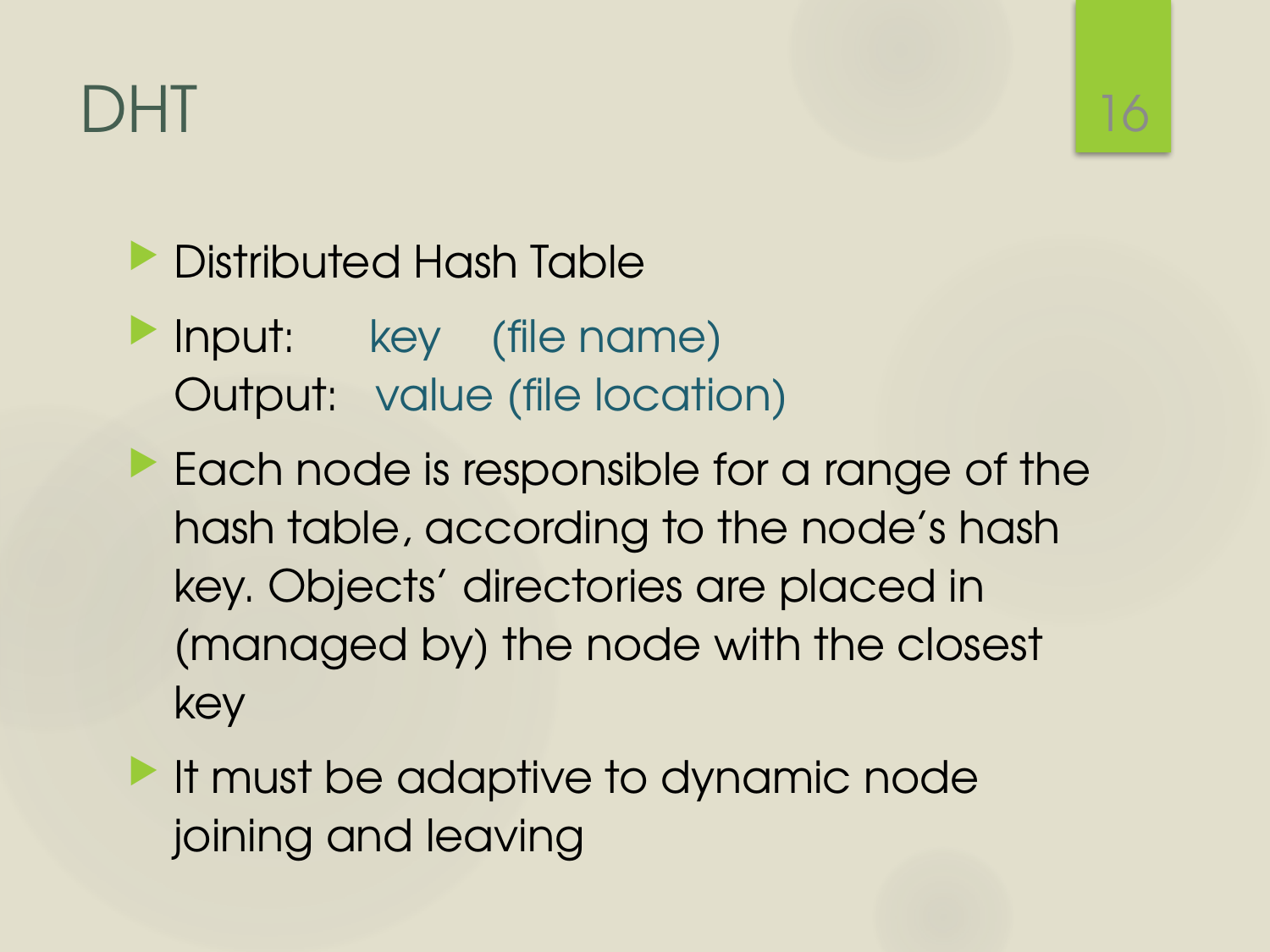

16
# DHT
Distributed Hash Table
Input:      key    (file name)
Output:   value (file location)
Each node is responsible for a range of the hash table, according to the node’s hash key. Objects’ directories are placed in (managed by) the node with the closest key
It must be adaptive to dynamic node joining and leaving